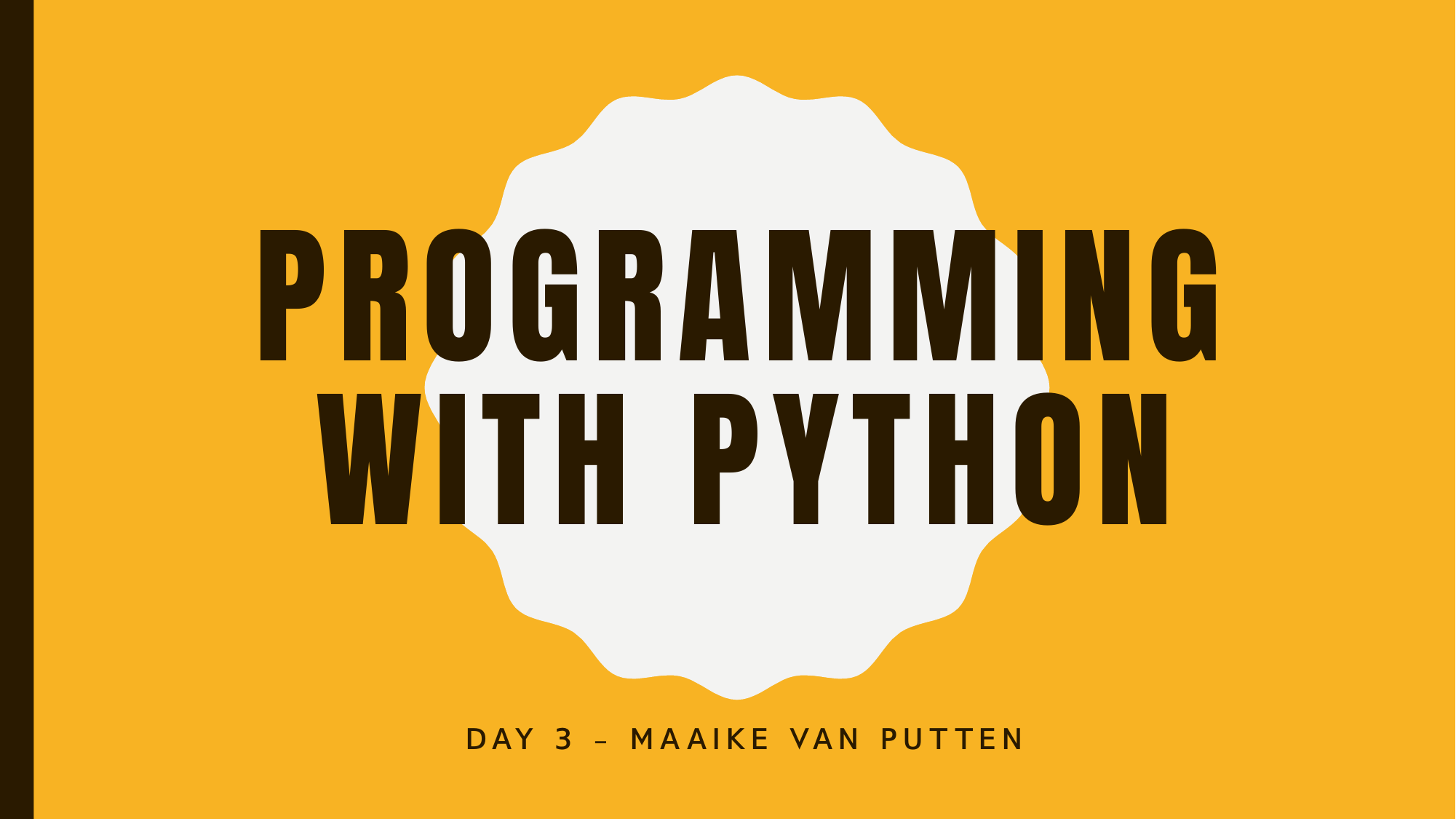

# Programming with Python
Day 3 – Maaike van Putten